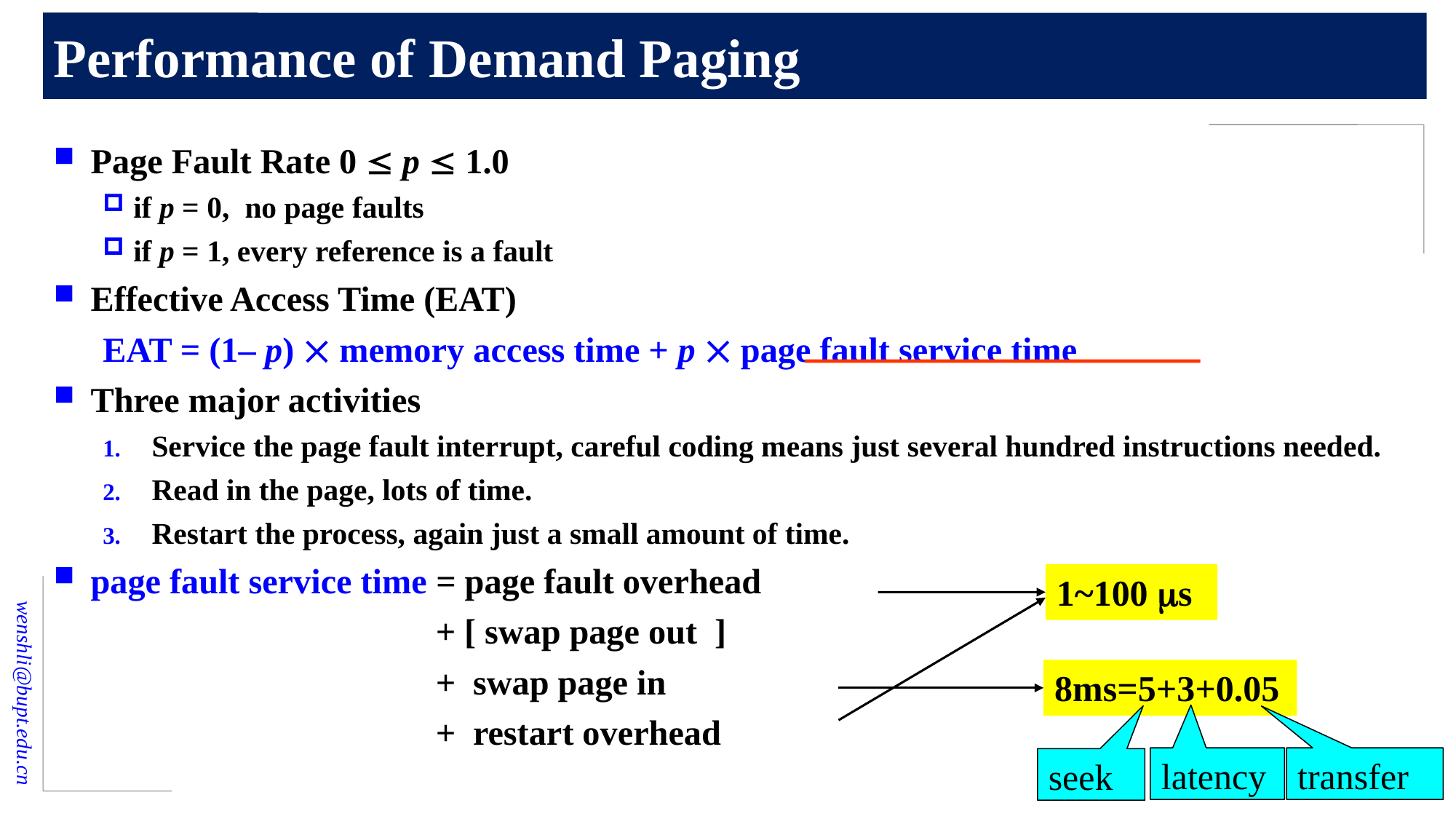

# Performance of Demand Paging
Page Fault Rate 0 ≤ p ≤ 1.0
if p = 0,  no page faults
if p = 1, every reference is a fault
Effective Access Time (EAT)
EAT = (1– p) × memory access time + p × page fault service time
Three major activities
Service the page fault interrupt, careful coding means just several hundred instructions needed.
Read in the page, lots of time.
Restart the process, again just a small amount of time.
page fault service time = page fault overhead
                             + [ swap page out  ]
                             +  swap page in
                             +  restart overhead

1~100 μs
8ms=5+3+0.05
latency
transfer
seek
16